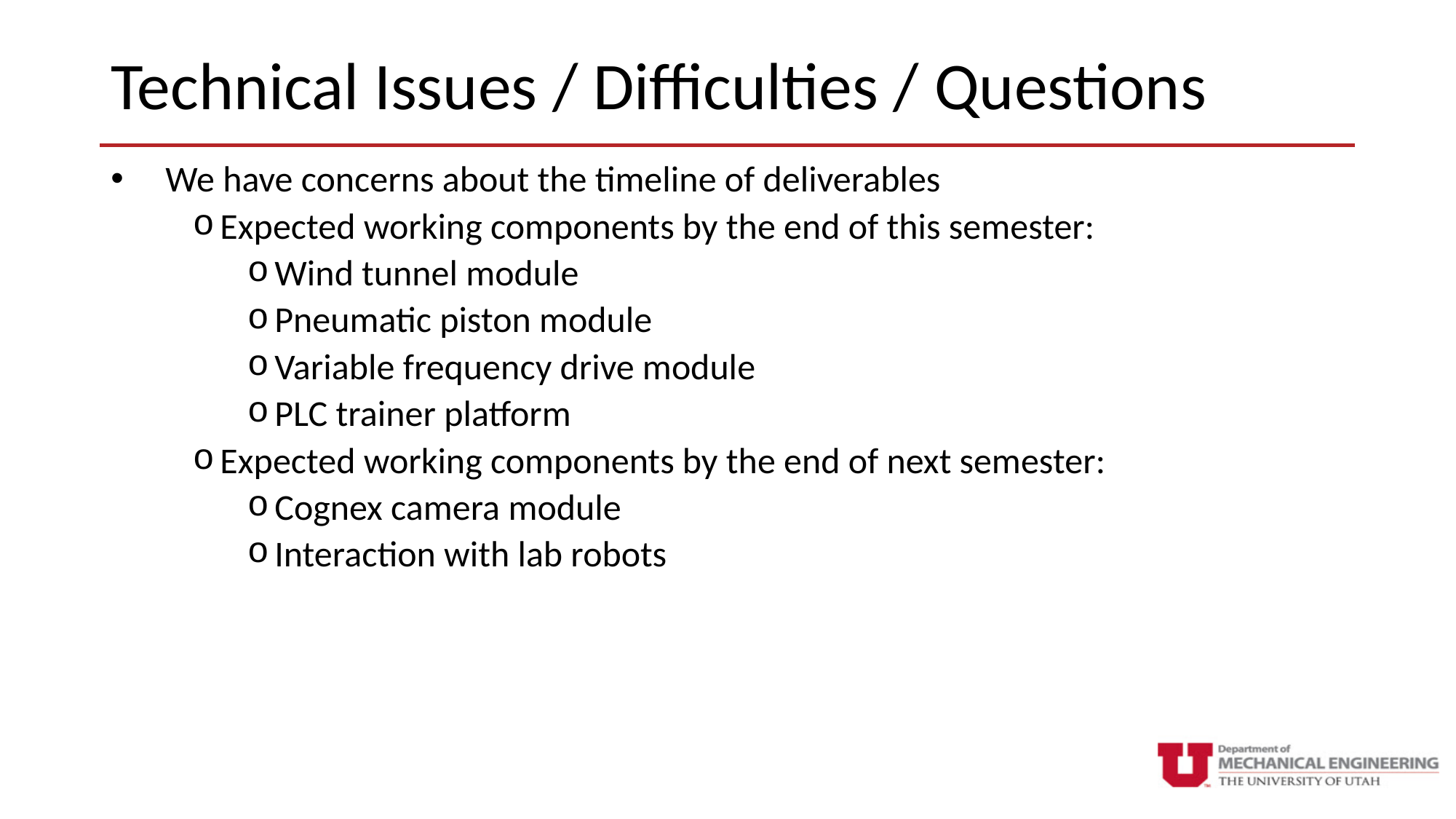

# Technical Issues / Difficulties / Questions
We have concerns about the timeline of deliverables
Expected working components by the end of this semester:
Wind tunnel module
Pneumatic piston module
Variable frequency drive module
PLC trainer platform
Expected working components by the end of next semester:
Cognex camera module
Interaction with lab robots